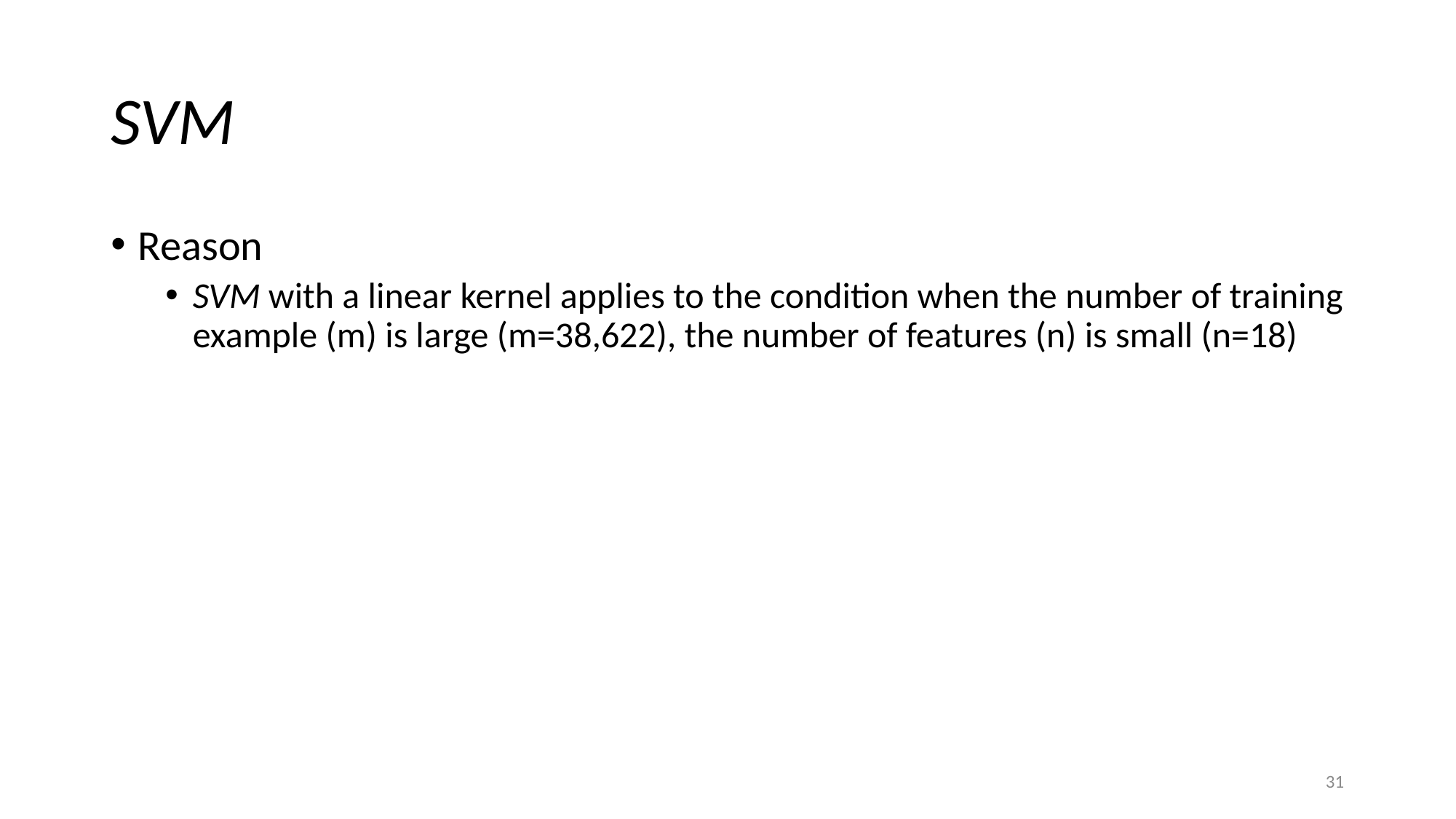

# SVM
Reason
SVM with a linear kernel applies to the condition when the number of training example (m) is large (m=38,622), the number of features (n) is small (n=18)

31